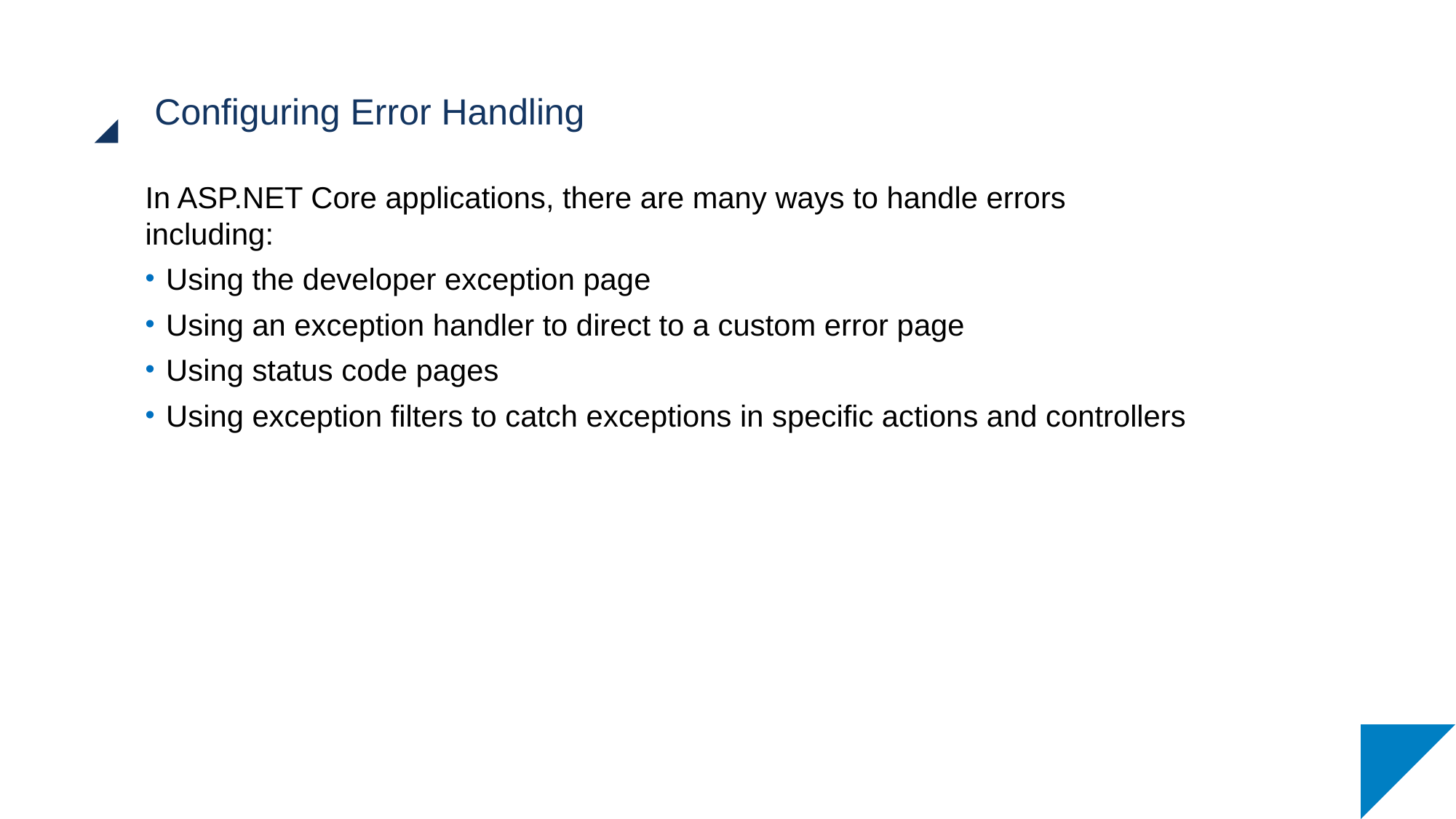

# Configuring Error Handling
In ASP.NET Core applications, there are many ways to handle errors including:
Using the developer exception page
Using an exception handler to direct to a custom error page
Using status code pages
Using exception filters to catch exceptions in specific actions and controllers